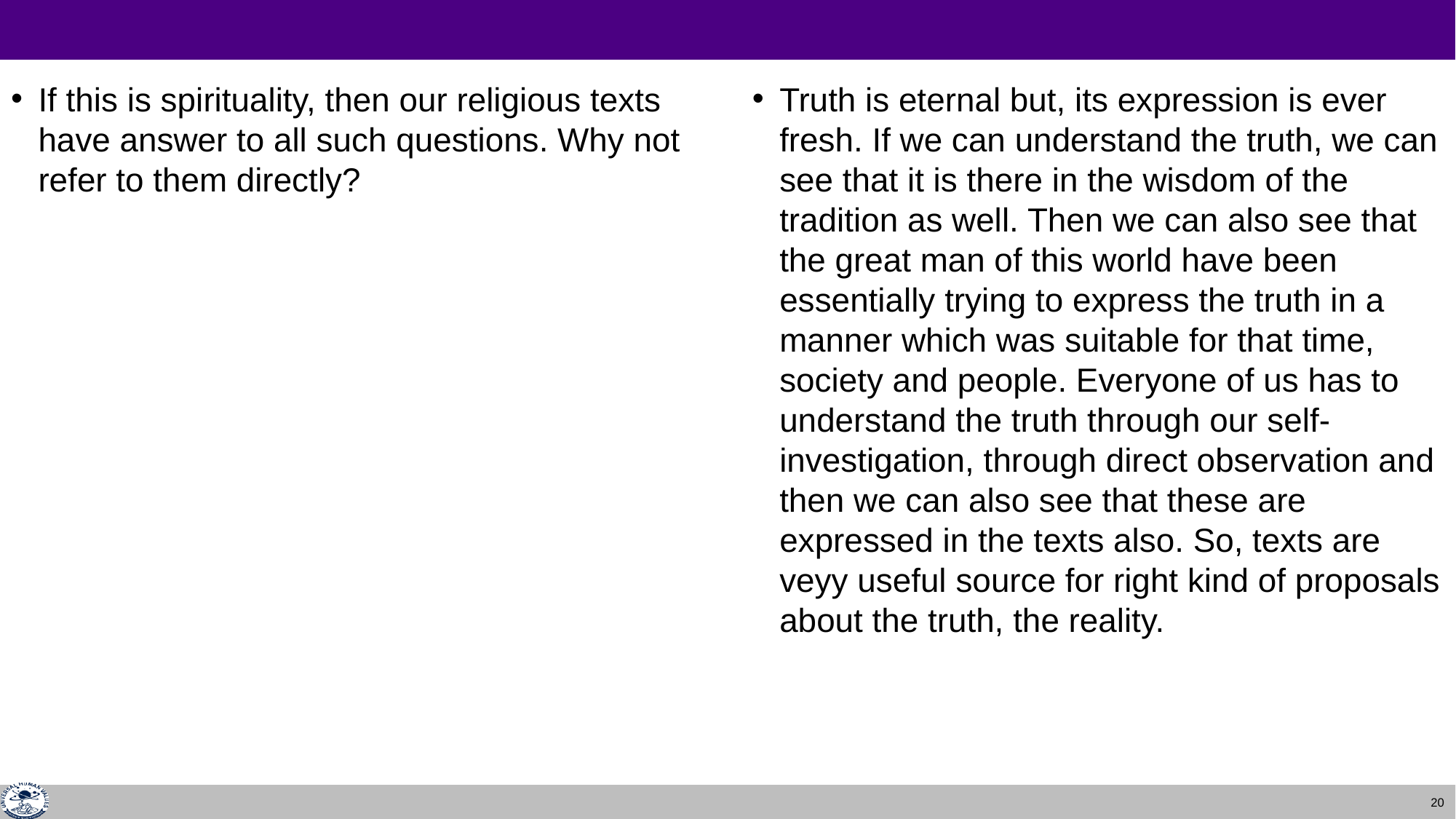

#
If this is spirituality, then our religious texts have answer to all such questions. Why not refer to them directly?

Truth is eternal but, its expression is ever fresh. If we can understand the truth, we can see that it is there in the wisdom of the tradition as well. Then we can also see that the great man of this world have been essentially trying to express the truth in a manner which was suitable for that time, society and people. Everyone of us has to understand the truth through our self-investigation, through direct observation and  then we can also see that these are expressed in the texts also. So, texts are veyy useful source for right kind of proposals about the truth, the reality.